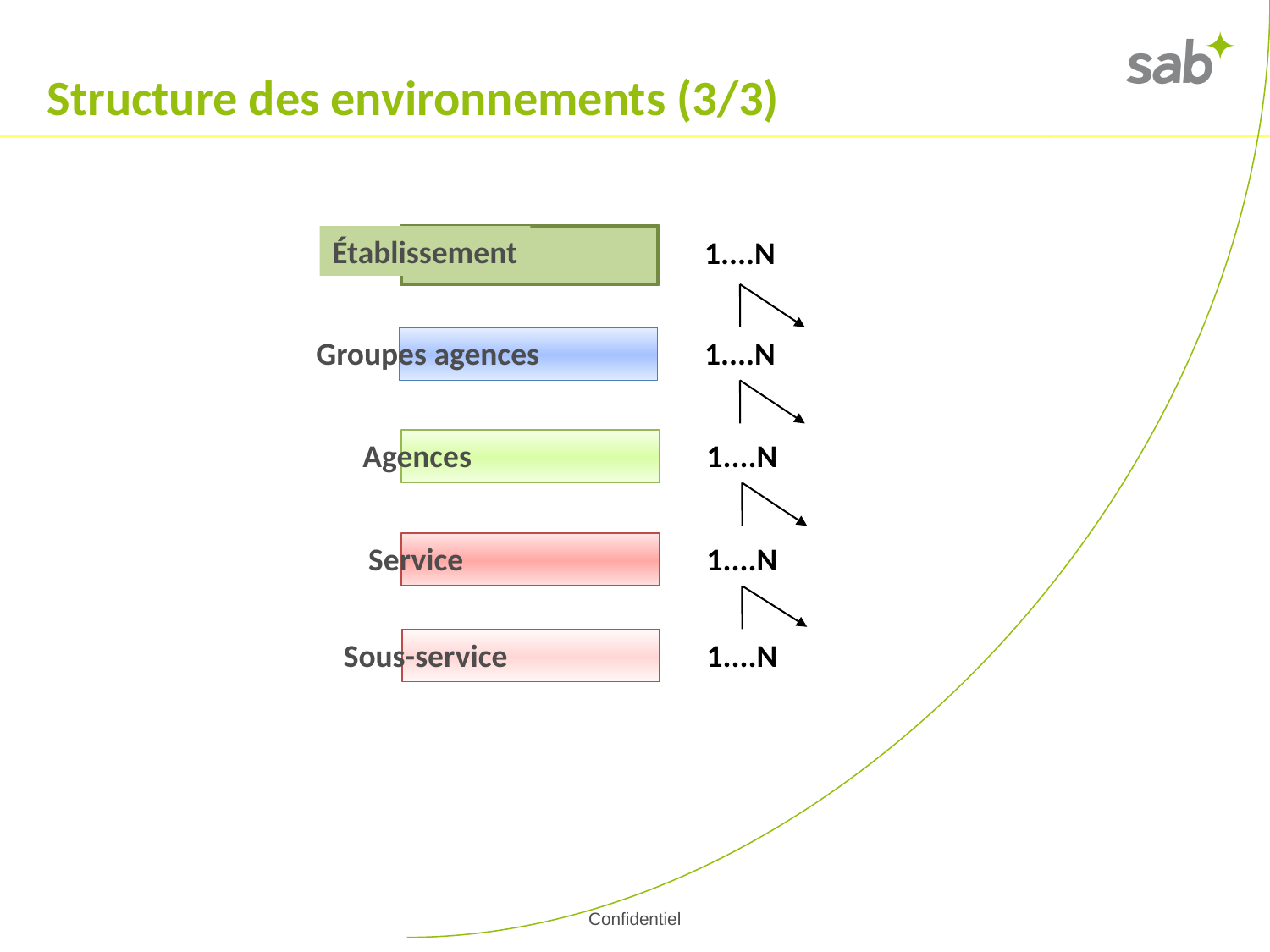

Structure des environnements (3/3)
Établissement

1....N

Groupes agences

1....N

Agences

1....N

Service

1....N

Sous-service

1....N